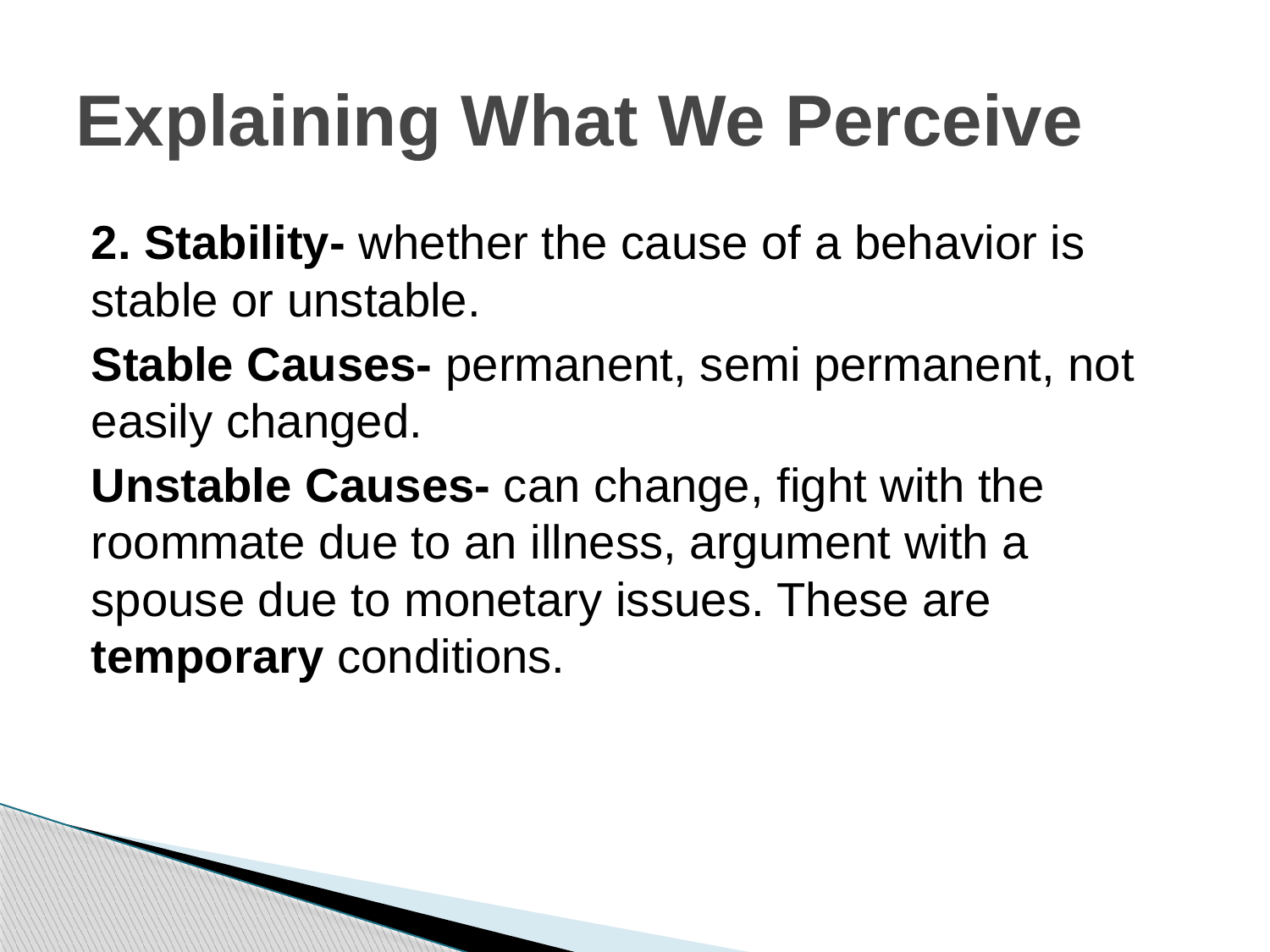

# Explaining What We Perceive
2. Stability- whether the cause of a behavior is stable or unstable.
Stable Causes- permanent, semi permanent, not easily changed.
Unstable Causes- can change, fight with the roommate due to an illness, argument with a spouse due to monetary issues. These are temporary conditions.